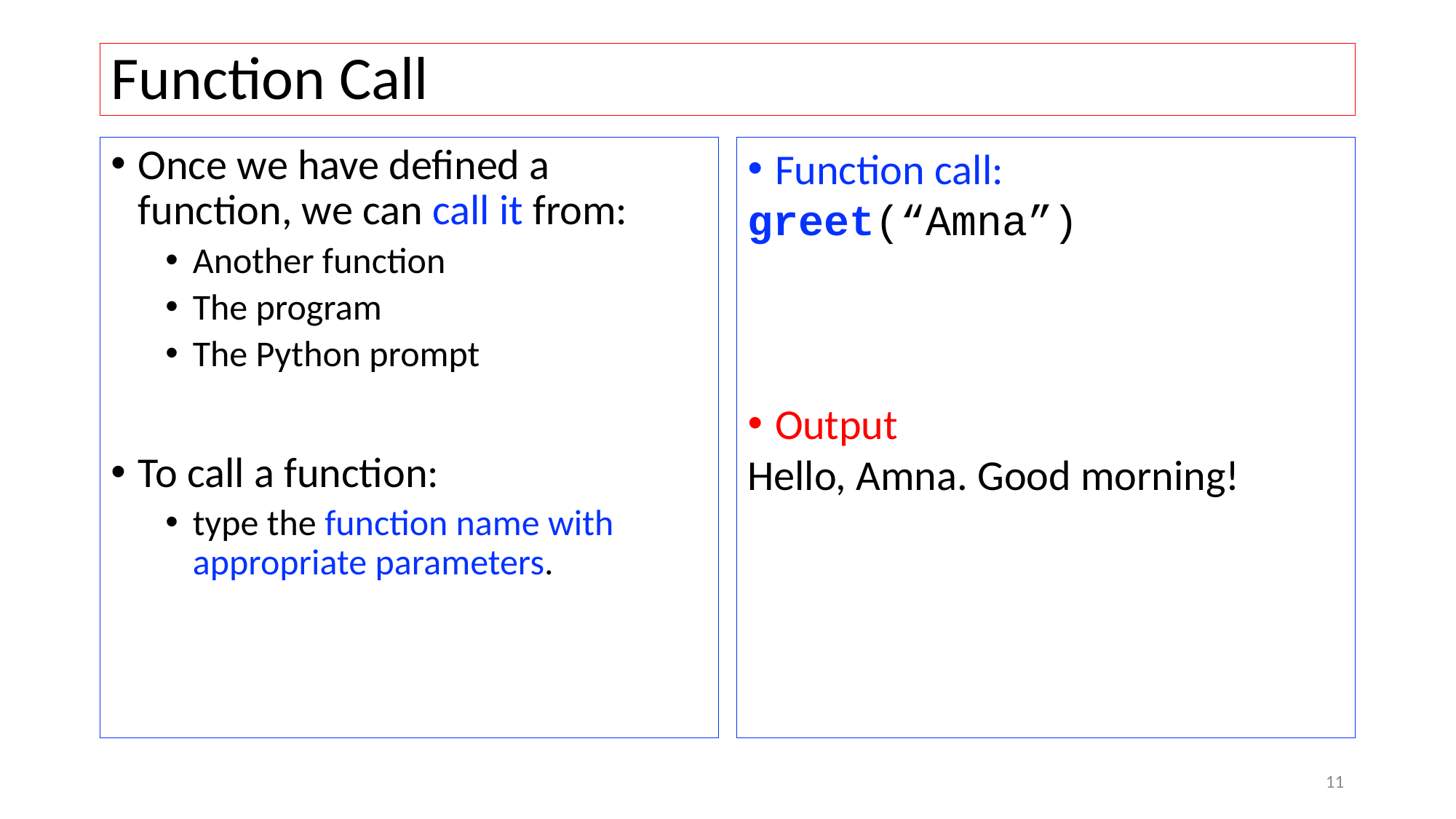

# Function Call
Once we have defined a function, we can call it from:
Another function
The program
The Python prompt

To call a function:
type the function name with appropriate parameters.
Function call:
greet(“Amna”)

Output
Hello, Amna. Good morning!
11